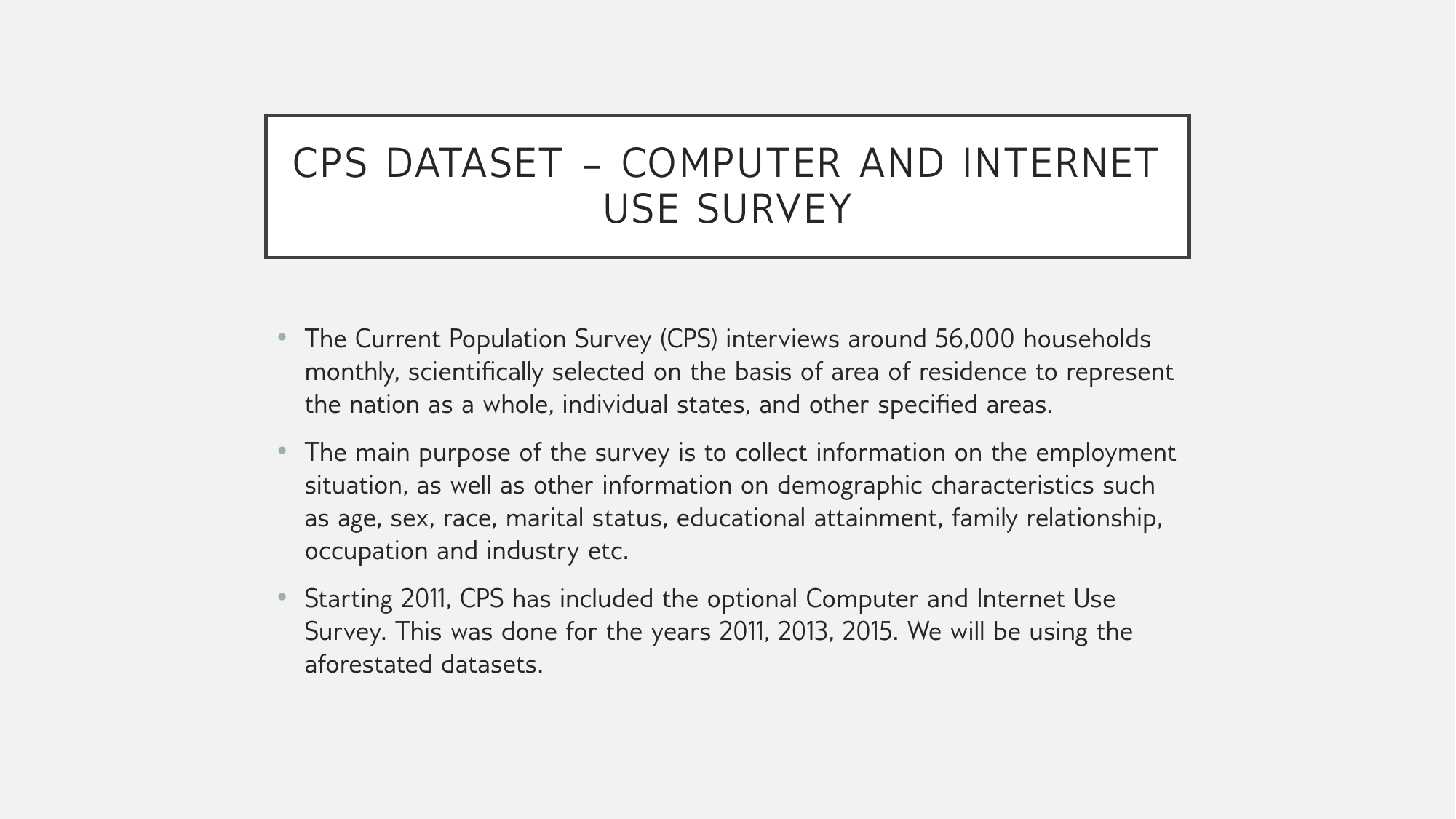

# CPS Dataset – Computer and Internet Use Survey
The Current Population Survey (CPS) interviews around 56,000 households monthly, scientifically selected on the basis of area of residence to represent the nation as a whole, individual states, and other specified areas.
The main purpose of the survey is to collect information on the employment situation, as well as other information on demographic characteristics such as age, sex, race, marital status, educational attainment, family relationship, occupation and industry etc.
Starting 2011, CPS has included the optional Computer and Internet Use Survey. This was done for the years 2011, 2013, 2015. We will be using the aforestated datasets.